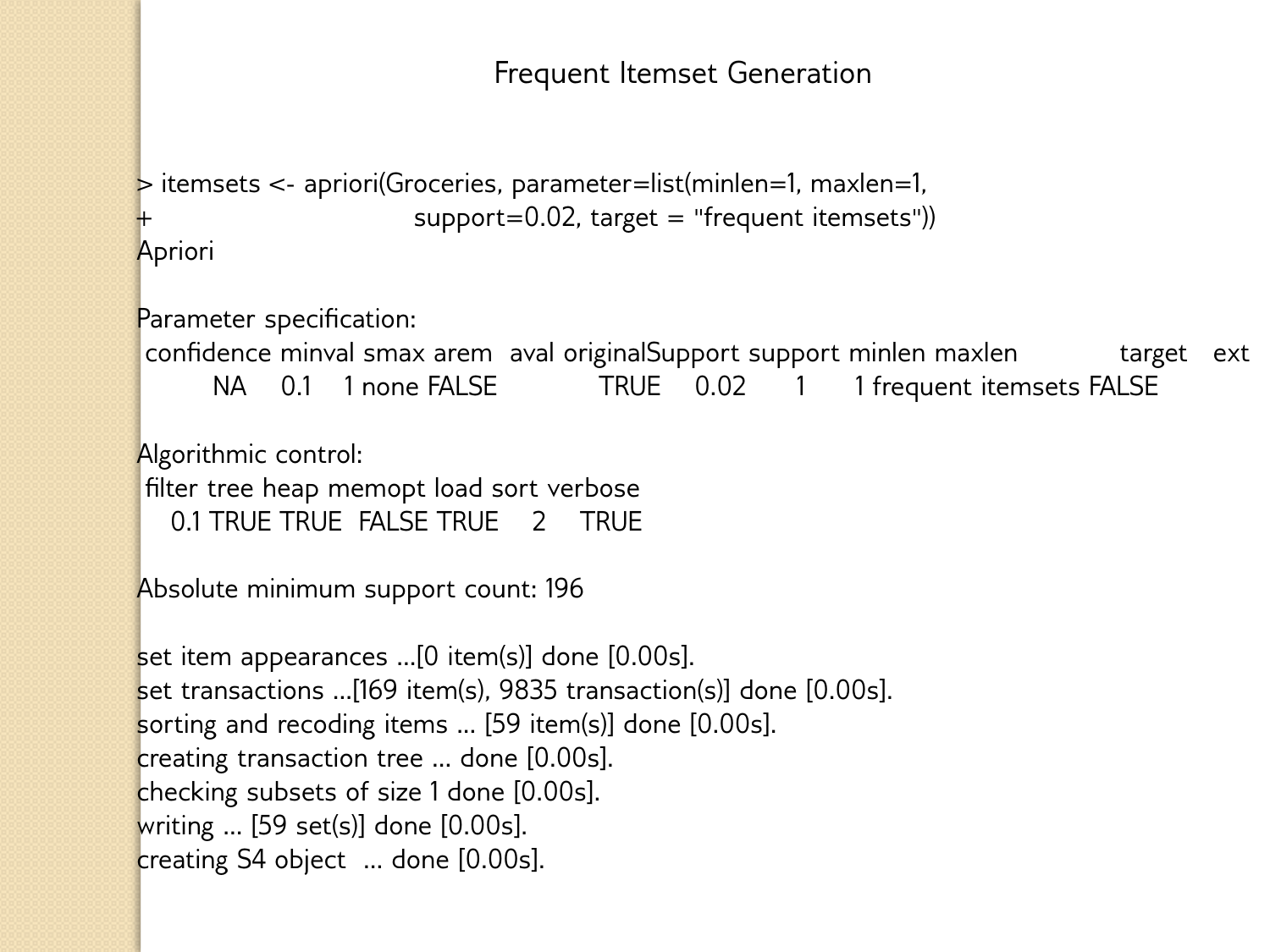

Frequent Itemset Generation
> itemsets <- apriori(Groceries, parameter=list(minlen=1, maxlen=1,
+                               support=0.02, target = "frequent itemsets"))
Apriori

Parameter specification:
 confidence minval smax arem  aval originalSupport support minlen maxlen            target   ext
         NA    0.1    1 none FALSE            TRUE    0.02      1      1 frequent itemsets FALSE

Algorithmic control:
 filter tree heap memopt load sort verbose
    0.1 TRUE TRUE  FALSE TRUE    2    TRUE

Absolute minimum support count: 196

set item appearances ...[0 item(s)] done [0.00s].
set transactions ...[169 item(s), 9835 transaction(s)] done [0.00s].
sorting and recoding items ... [59 item(s)] done [0.00s].
creating transaction tree ... done [0.00s].
checking subsets of size 1 done [0.00s].
writing ... [59 set(s)] done [0.00s].
creating S4 object  ... done [0.00s].